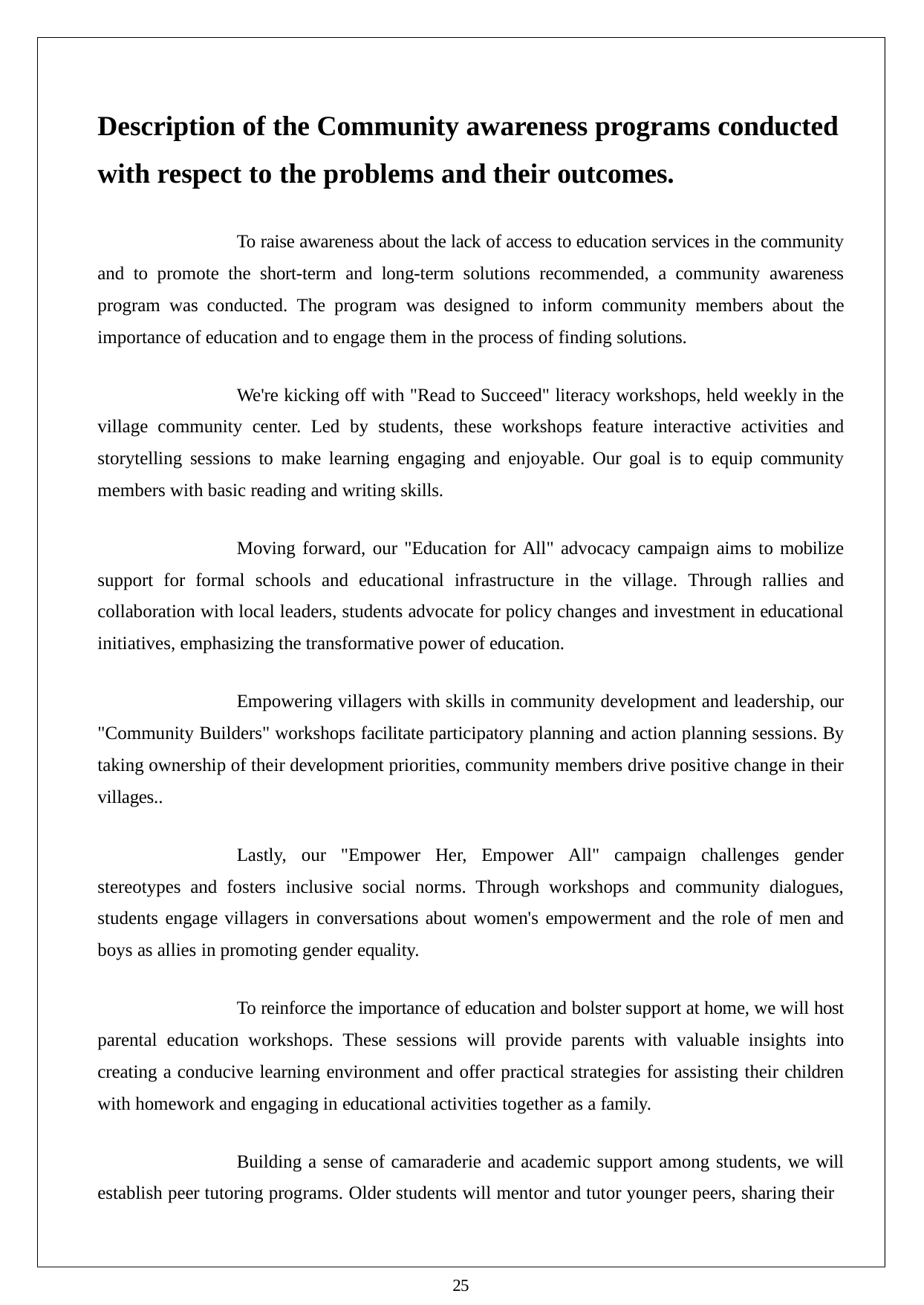

Description of the Community awareness programs conducted with respect to the problems and their outcomes.
To raise awareness about the lack of access to education services in the community and to promote the short-term and long-term solutions recommended, a community awareness program was conducted. The program was designed to inform community members about the importance of education and to engage them in the process of finding solutions.

We're kicking off with "Read to Succeed" literacy workshops, held weekly in the village community center. Led by students, these workshops feature interactive activities and storytelling sessions to make learning engaging and enjoyable. Our goal is to equip community members with basic reading and writing skills.

Moving forward, our "Education for All" advocacy campaign aims to mobilize support for formal schools and educational infrastructure in the village. Through rallies and collaboration with local leaders, students advocate for policy changes and investment in educational initiatives, emphasizing the transformative power of education.

Empowering villagers with skills in community development and leadership, our "Community Builders" workshops facilitate participatory planning and action planning sessions. By taking ownership of their development priorities, community members drive positive change in their villages..

Lastly,  our  "Empower  Her,  Empower  All"  campaign  challenges  gender stereotypes and fosters inclusive social norms. Through workshops and community dialogues, students engage villagers in conversations about women's empowerment and the role of men and boys as allies in promoting gender equality.

To reinforce the importance of education and bolster support at home, we will host parental education workshops. These sessions will provide parents with valuable insights into creating a conducive learning environment and offer practical strategies for assisting their children with homework and engaging in educational activities together as a family.

Building a sense of camaraderie and academic support among students, we will establish peer tutoring programs. Older students will mentor and tutor younger peers, sharing their
25